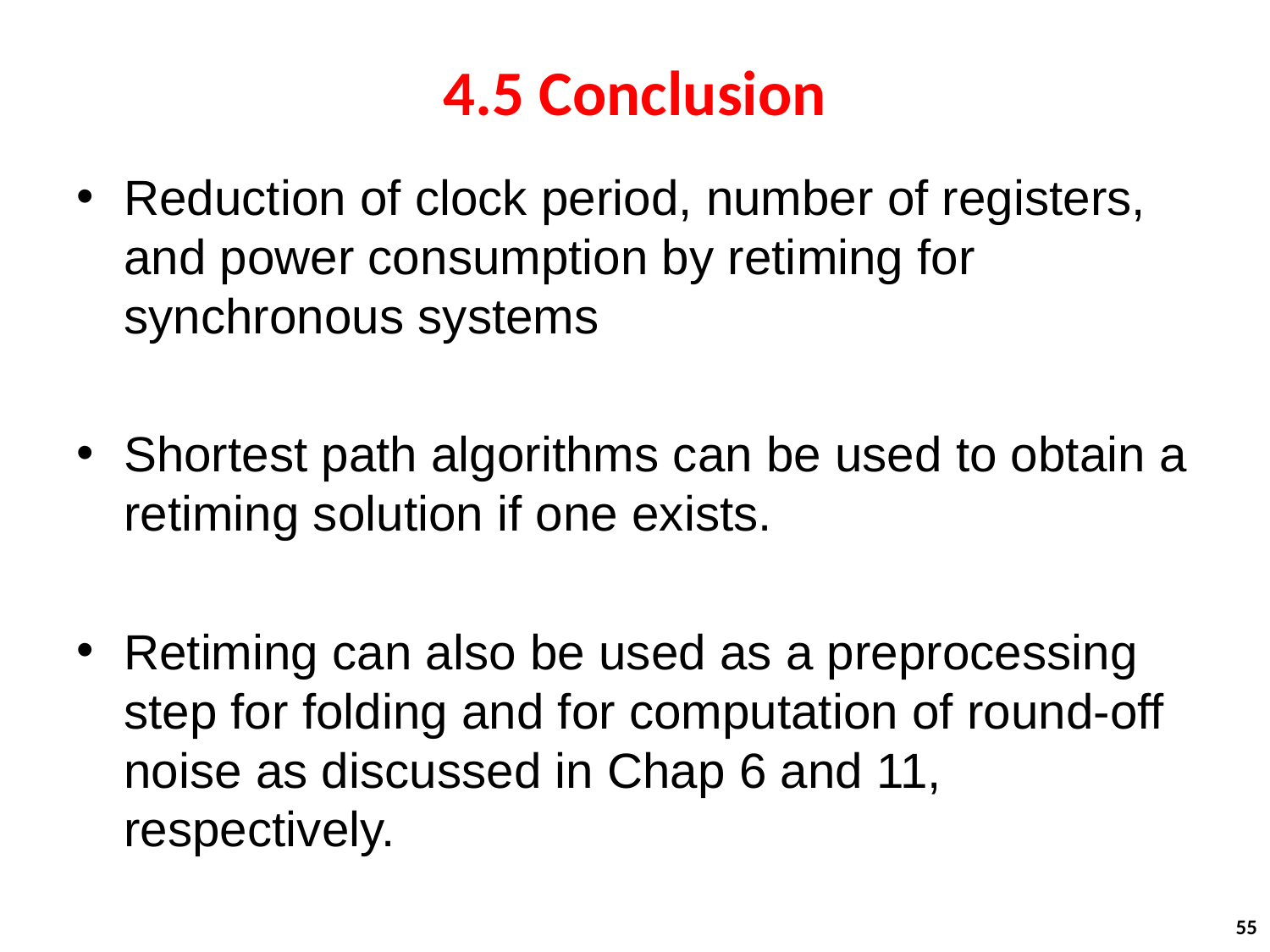

# 4.5 Conclusion
Reduction of clock period, number of registers, and power consumption by retiming for synchronous systems

Shortest path algorithms can be used to obtain a retiming solution if one exists.

Retiming can also be used as a preprocessing step for folding and for computation of round-off noise as discussed in Chap 6 and 11, respectively.

55